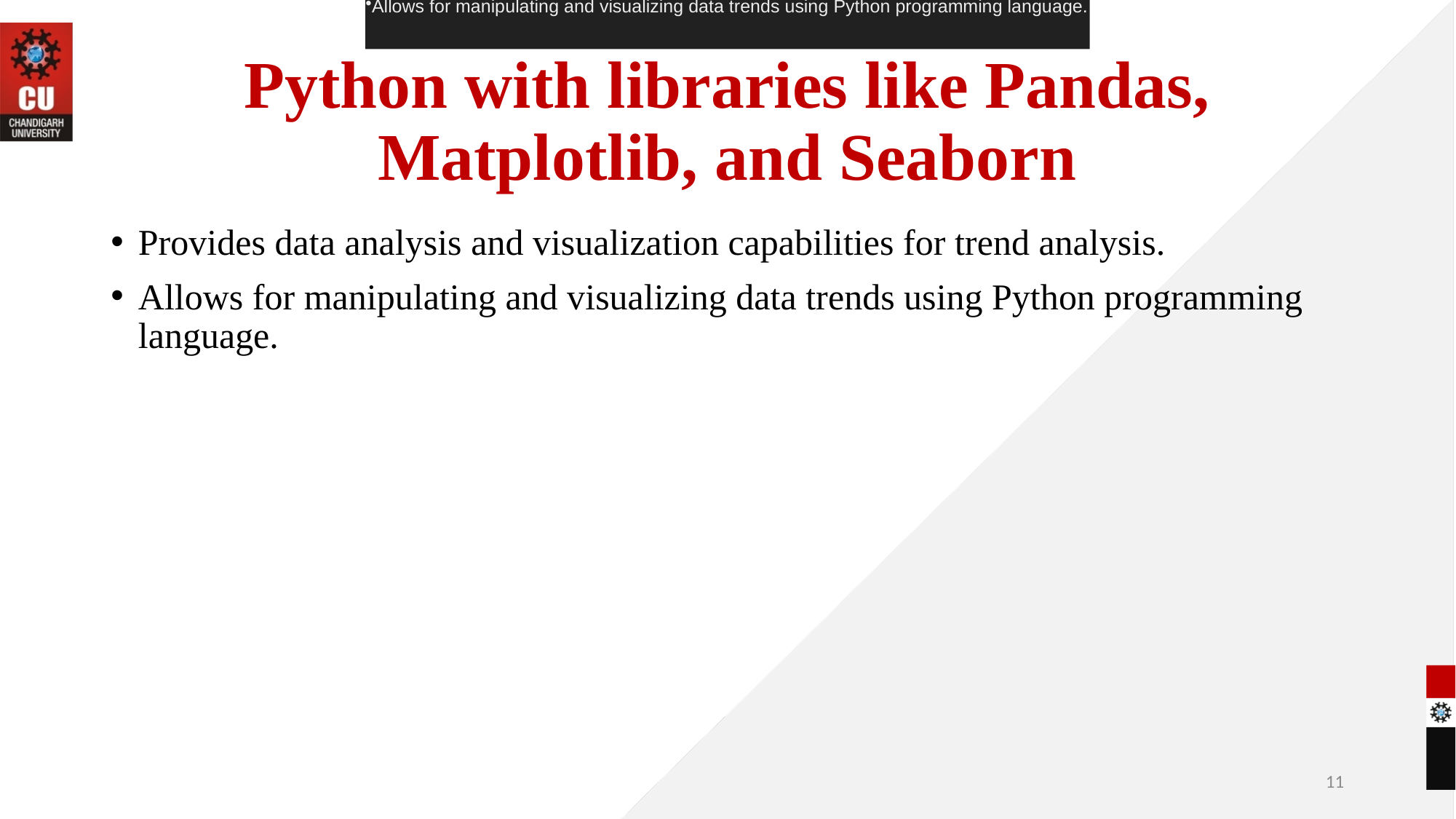

Provides data analysis and visualization capabilities for trend analysis.
Allows for manipulating and visualizing data trends using Python programming language.
# Python with libraries like Pandas, Matplotlib, and Seaborn
Provides data analysis and visualization capabilities for trend analysis.
Allows for manipulating and visualizing data trends using Python programming language.
11